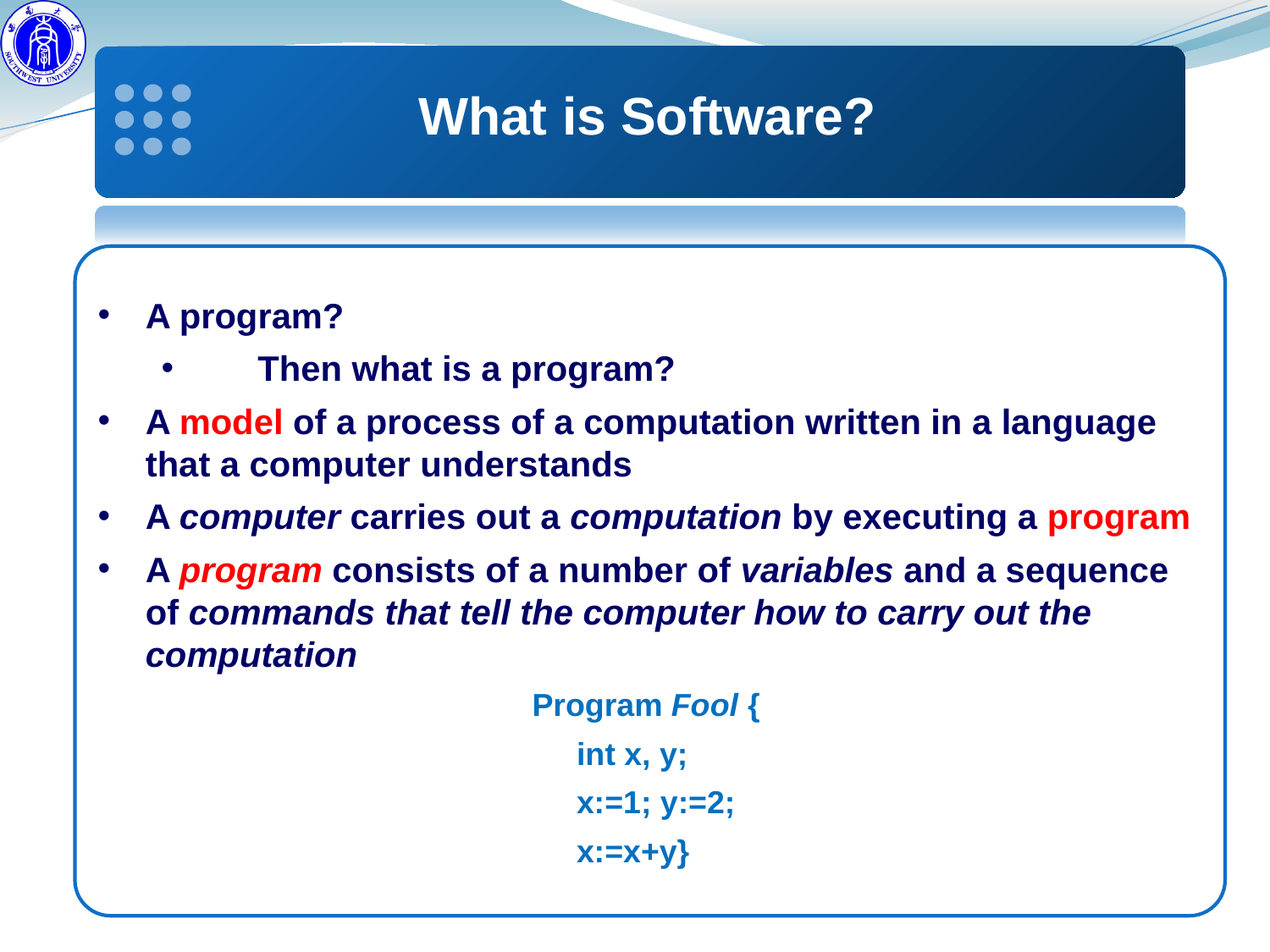

What is Software?

A program?
     Then what is a program?
A model of a process of a computation written in a language that a computer understands
A computer carries out a computation by executing a program
A program consists of a number of variables and a sequence of commands that tell the computer how to carry out the computation
      Program Fool {
           int x, y;
           x:=1; y:=2;
           x:=x+y}